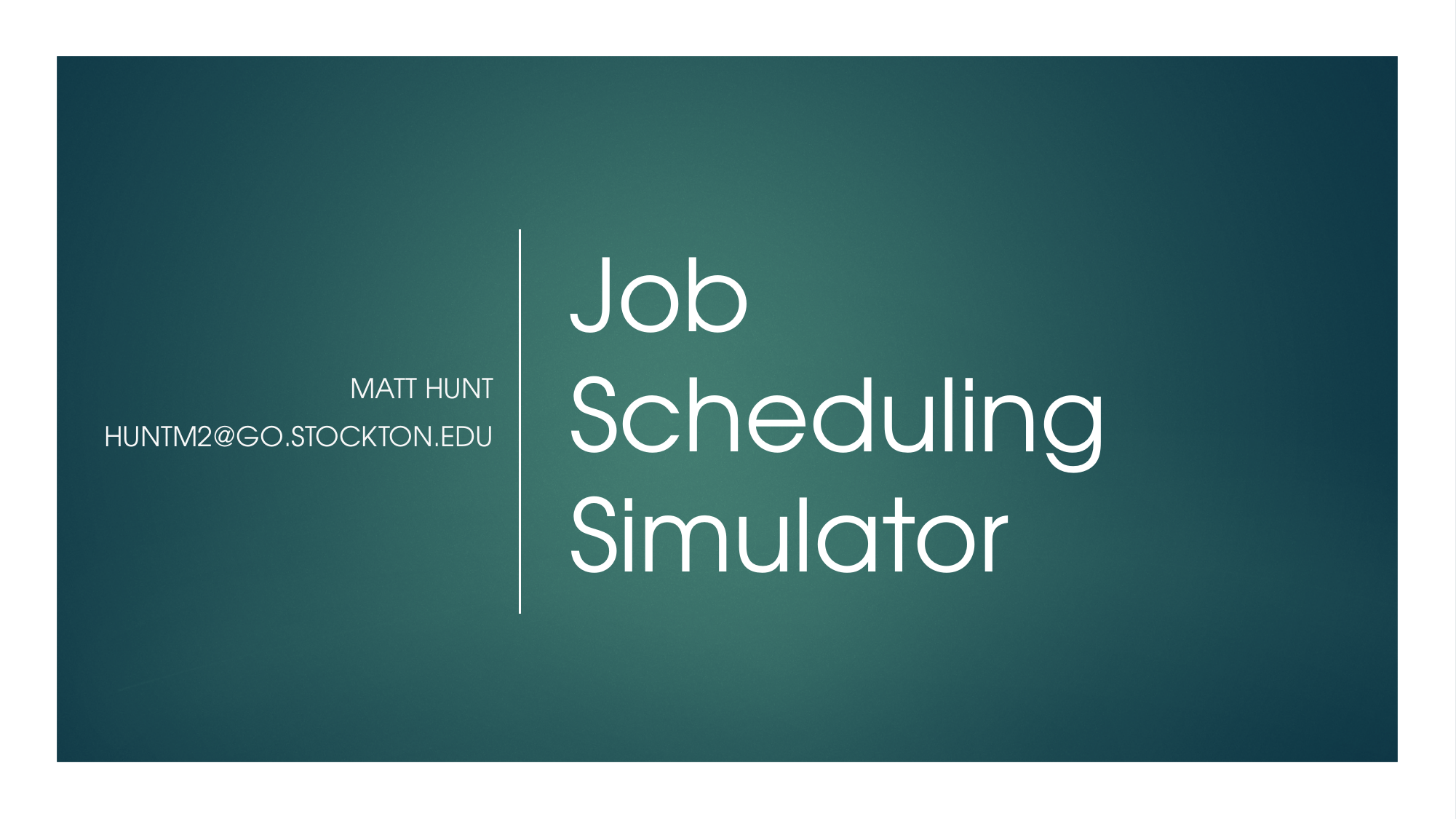

Matt Hunt
huntm2@go.Stockton.edu
# Job Scheduling Simulator